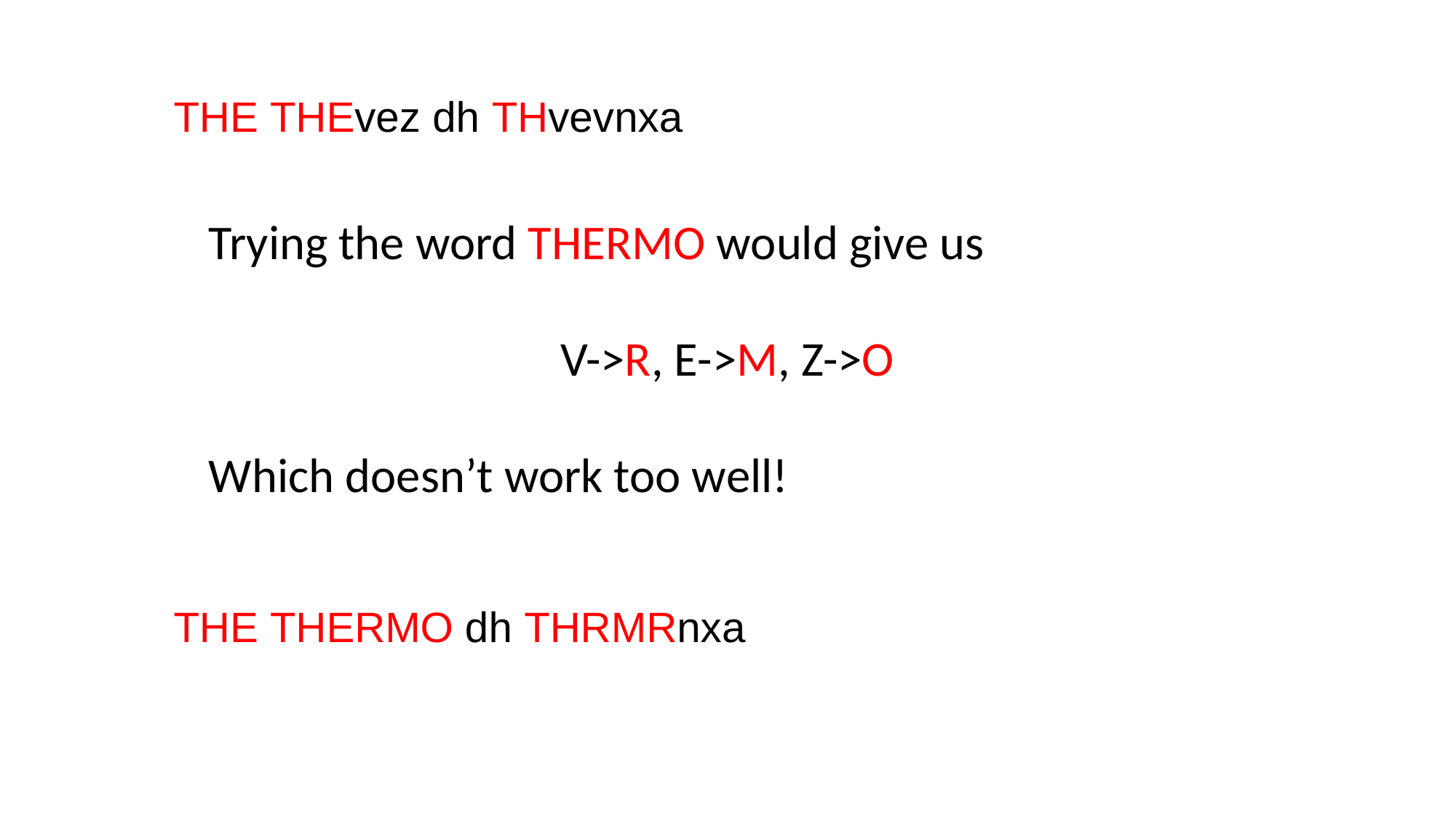

THE THEvez dh THvevnxa
Trying the word THERMO would give us

 V->R, E->M, Z->O

Which doesn’t work too well!
THE THERMO dh THRMRnxa